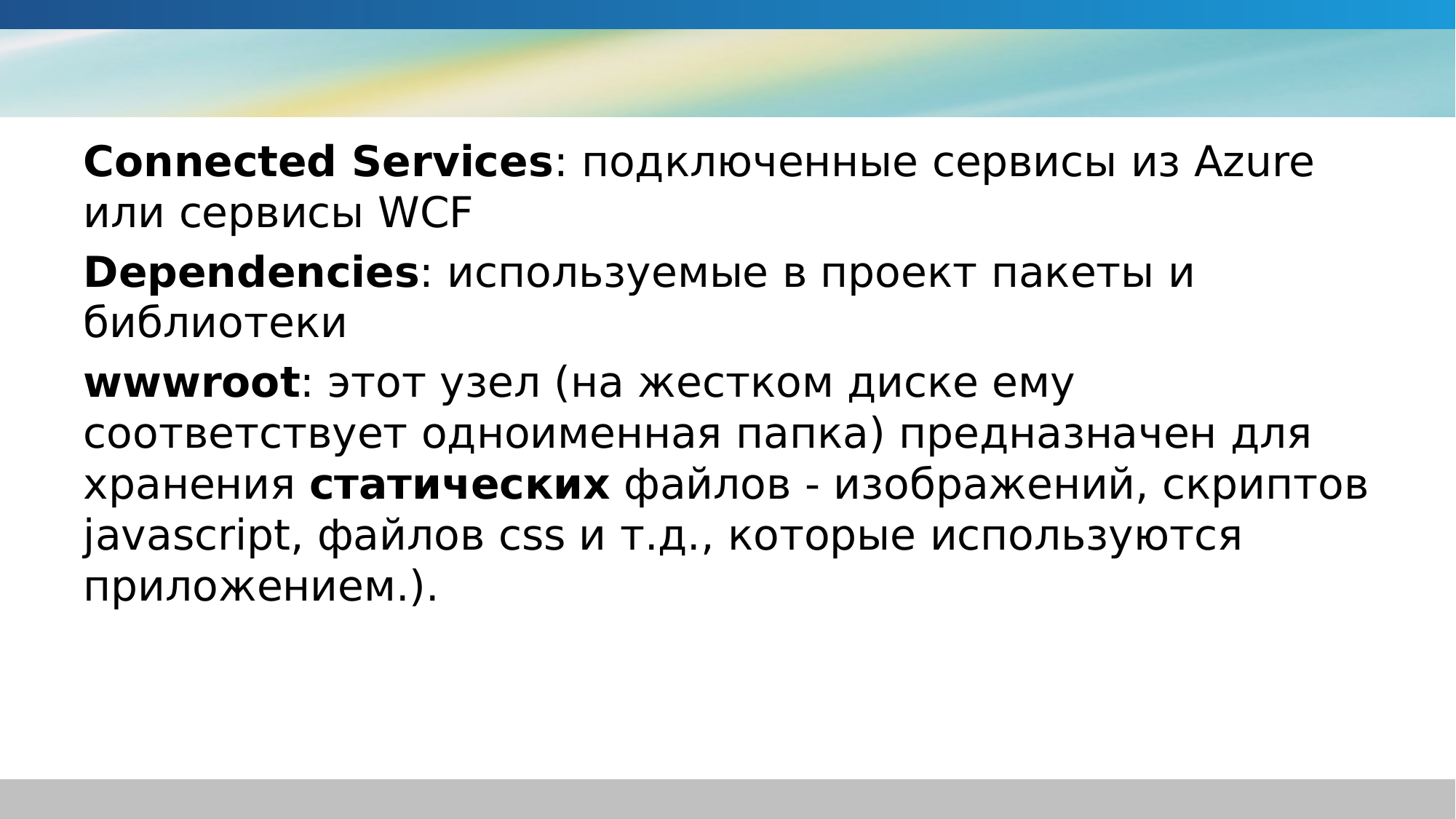

#
Connected Services: подключенные сервисы из Azure или сервисы WCF
Dependencies: используемые в проект пакеты и библиотеки
wwwroot: этот узел (на жестком диске ему соответствует одноименная папка) предназначен для хранения статических файлов - изображений, скриптов javascript, файлов css и т.д., которые используются приложением.).